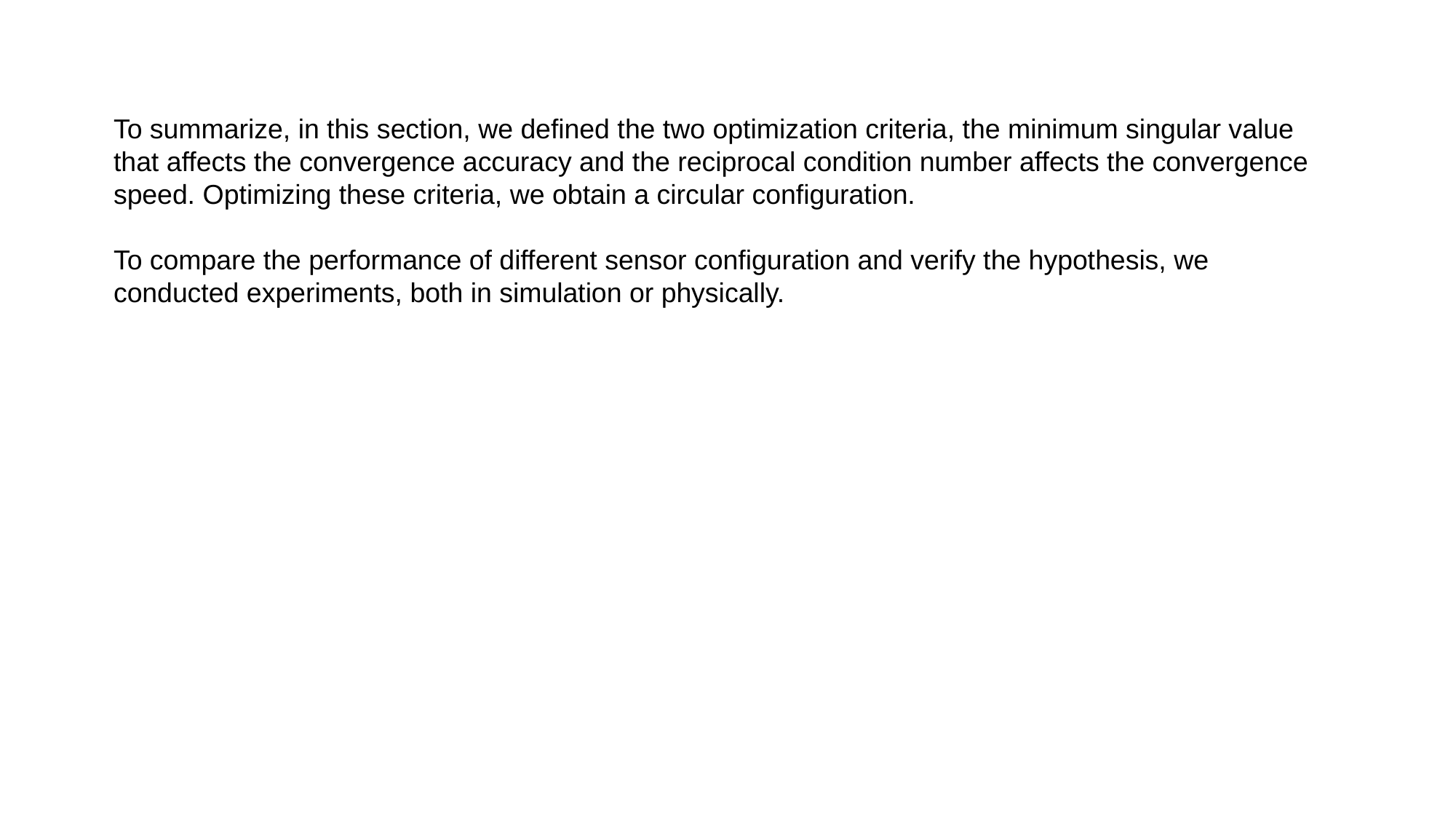

To summarize, in this section, we defined the two optimization criteria, the minimum singular value that affects the convergence accuracy and the reciprocal condition number affects the convergence speed. Optimizing these criteria, we obtain a circular configuration.

To compare the performance of different sensor configuration and verify the hypothesis, we conducted experiments, both in simulation or physically.